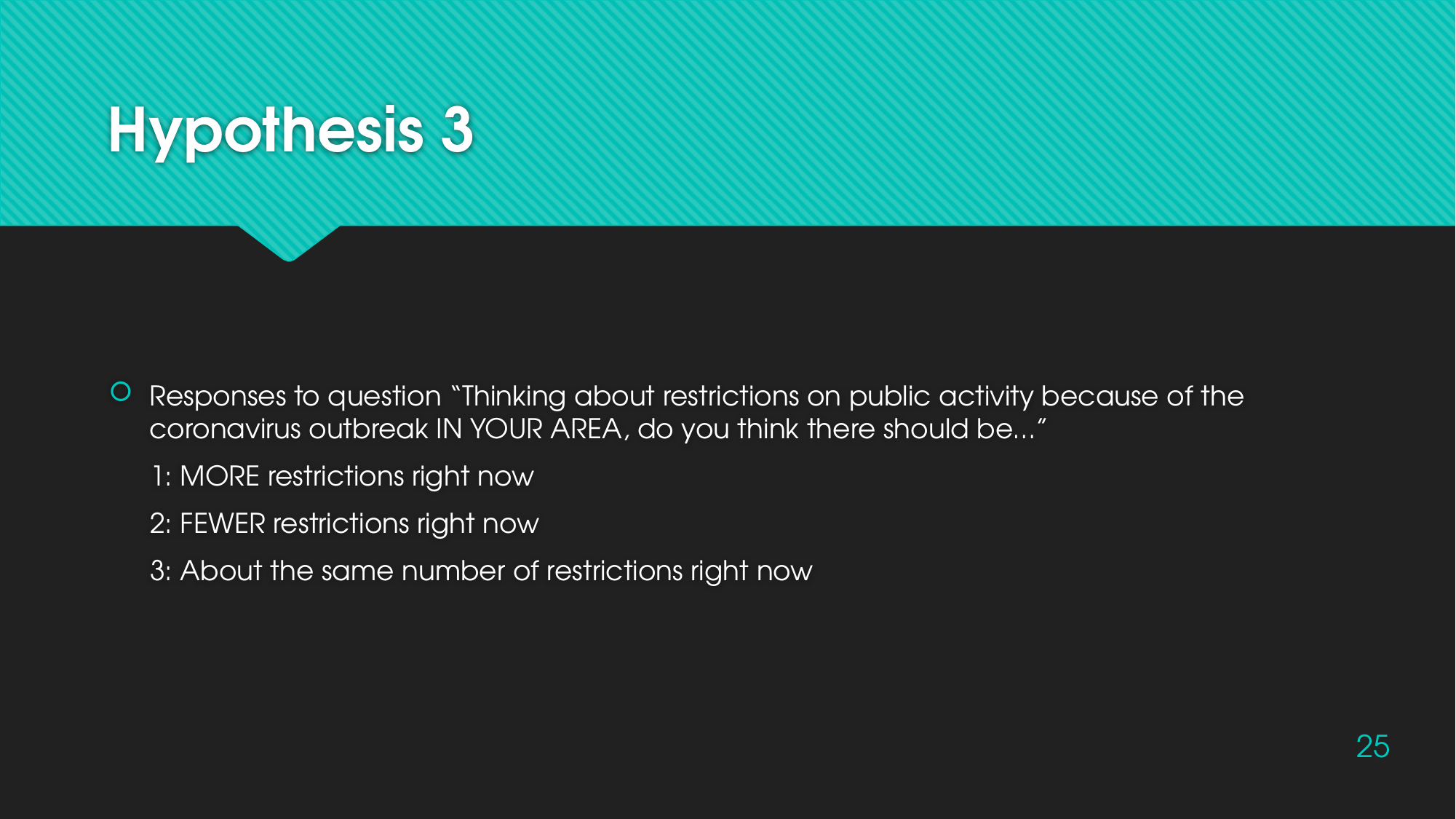

# Hypothesis 3
Responses to question “Thinking about restrictions on public activity because of the coronavirus outbreak IN YOUR AREA, do you think there should be…”
1: MORE restrictions right now
2: FEWER restrictions right now
3: About the same number of restrictions right now
25